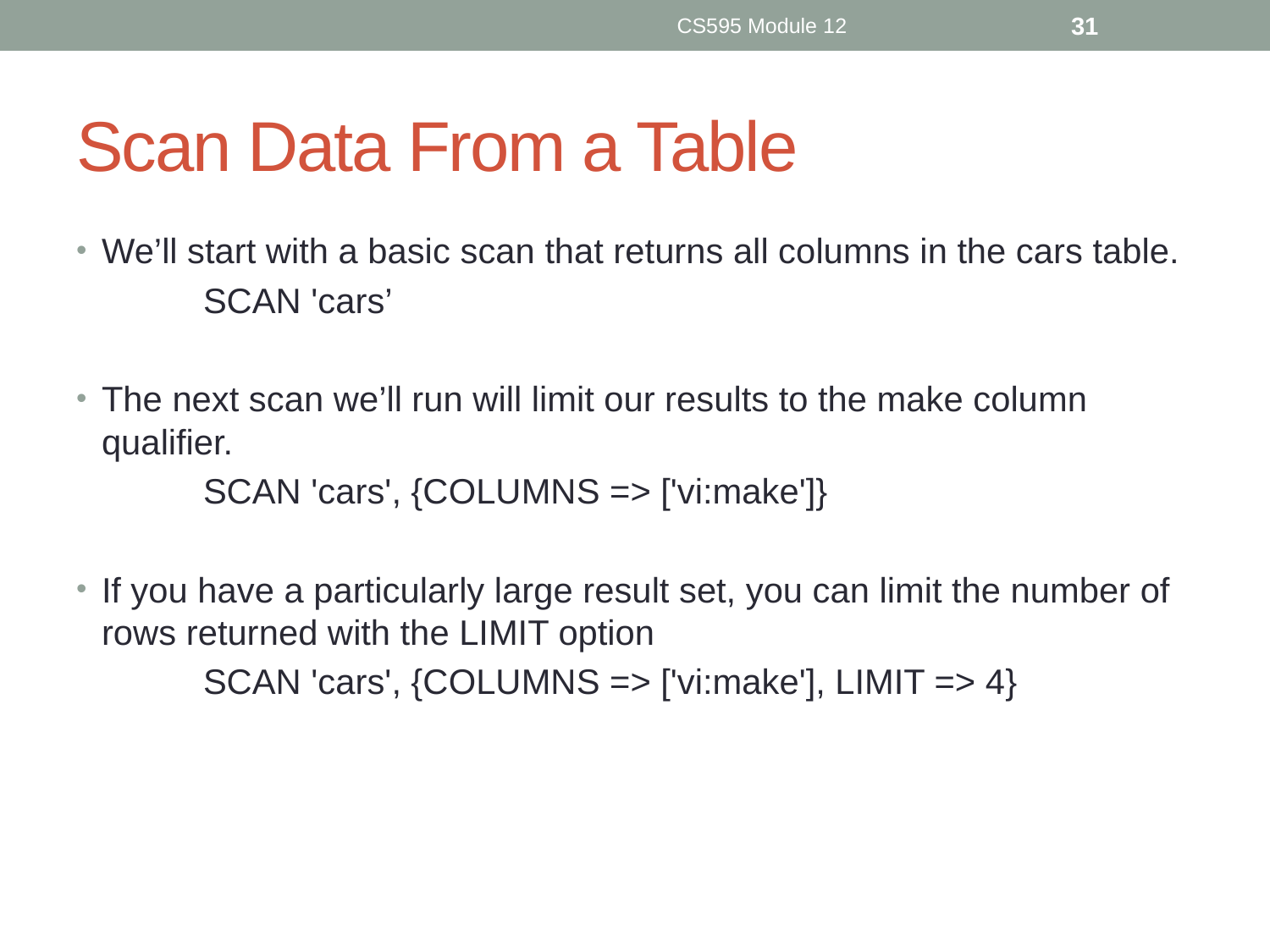

CS595 Module 12
31
# Scan Data From a Table
We’ll start with a basic scan that returns all columns in the cars table.
	SCAN 'cars’

The next scan we’ll run will limit our results to the make column qualifier.
	SCAN 'cars', {COLUMNS => ['vi:make']}

If you have a particularly large result set, you can limit the number of rows returned with the LIMIT option
	SCAN 'cars', {COLUMNS => ['vi:make'], LIMIT => 4}